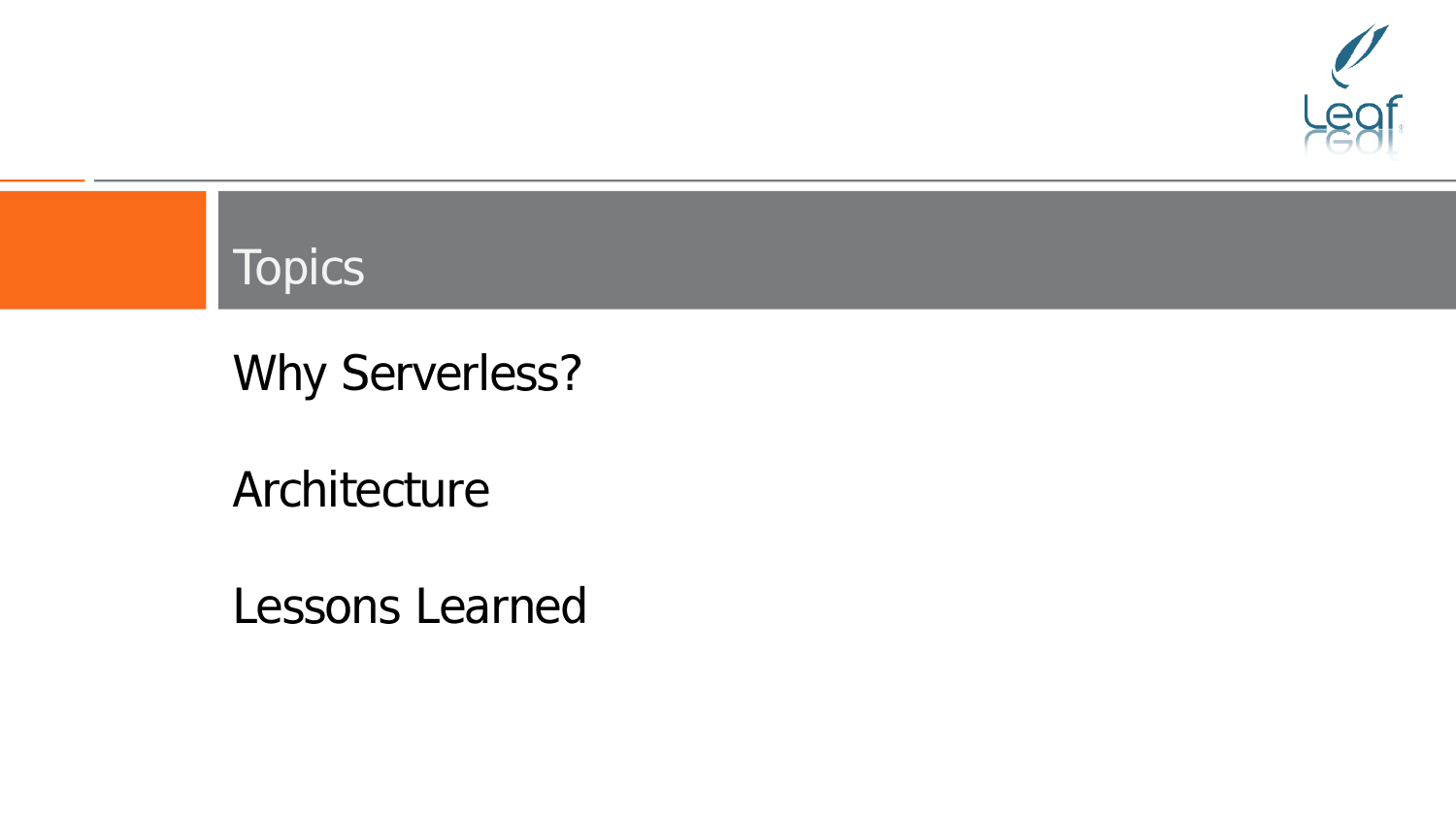

# Topics
Why Serverless?

Architecture

Lessons Learned